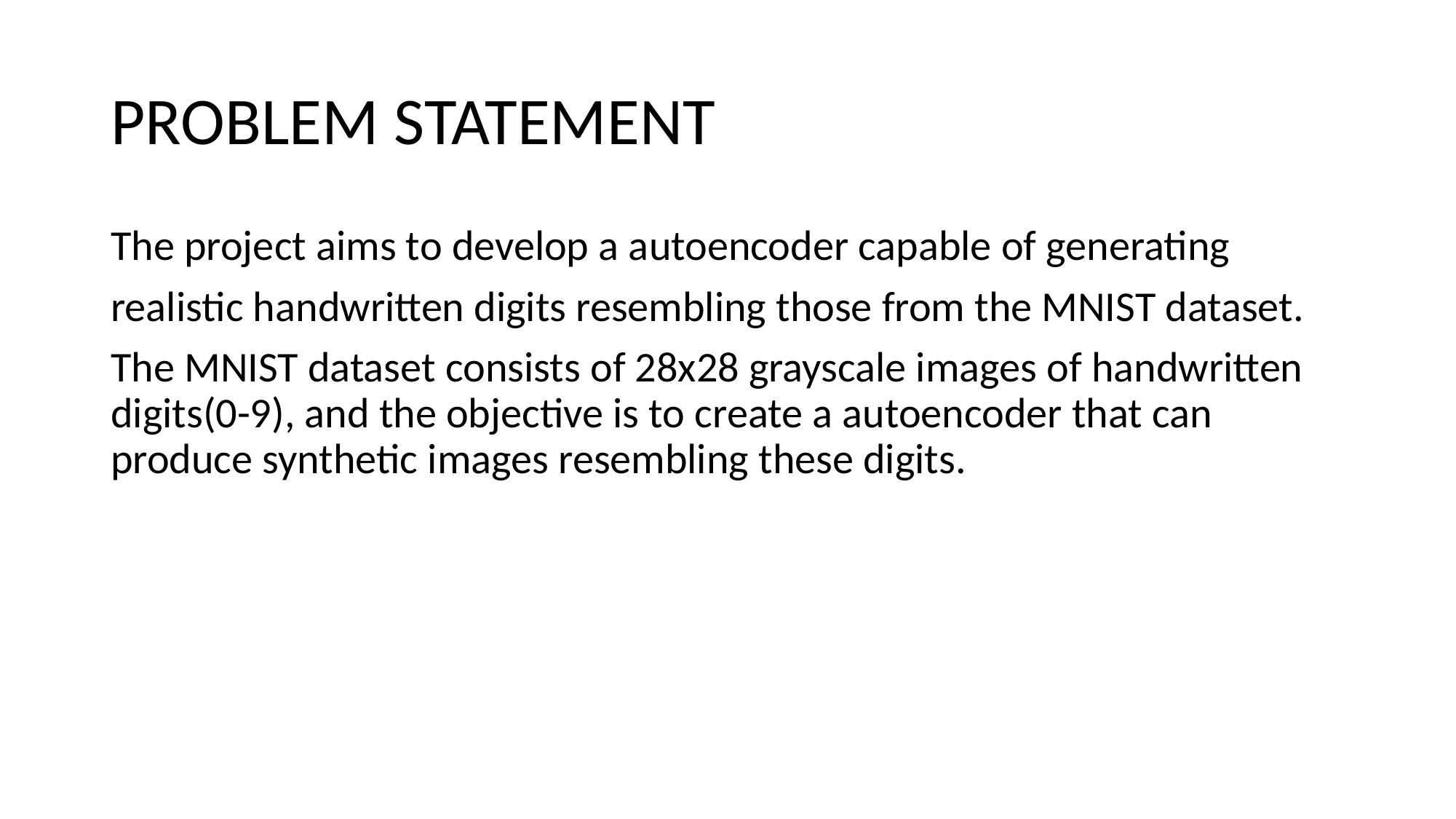

# PROBLEM STATEMENT
The project aims to develop a autoencoder capable of generating
realistic handwritten digits resembling those from the MNIST dataset.
The MNIST dataset consists of 28x28 grayscale images of handwritten digits(0-9), and the objective is to create a autoencoder that can produce synthetic images resembling these digits.